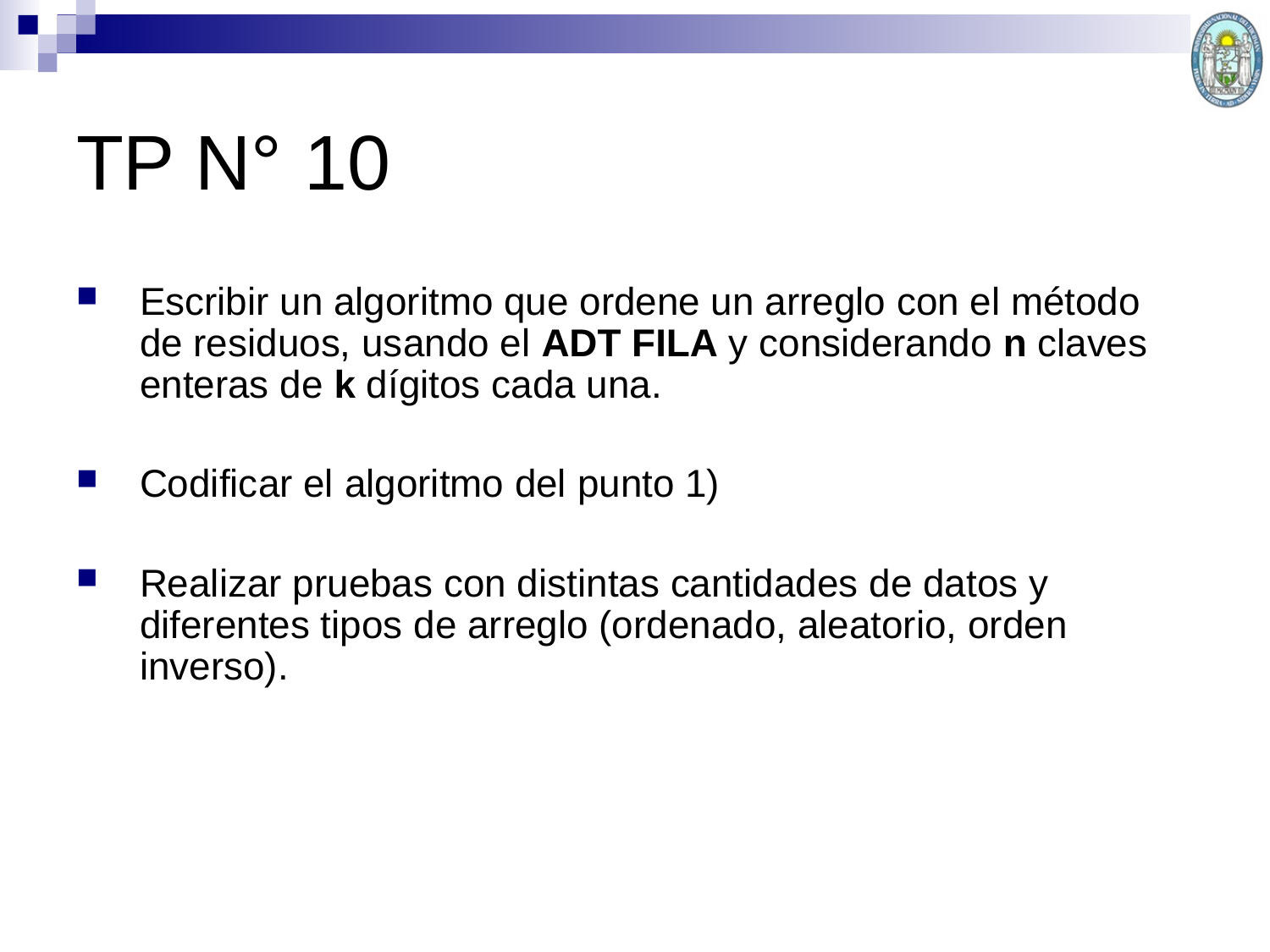

TP N° 10
Escribir un algoritmo que ordene un arreglo con el método de residuos, usando el ADT FILA y considerando n claves enteras de k dígitos cada una.

Codificar el algoritmo del punto 1)

Realizar pruebas con distintas cantidades de datos y diferentes tipos de arreglo (ordenado, aleatorio, orden inverso).